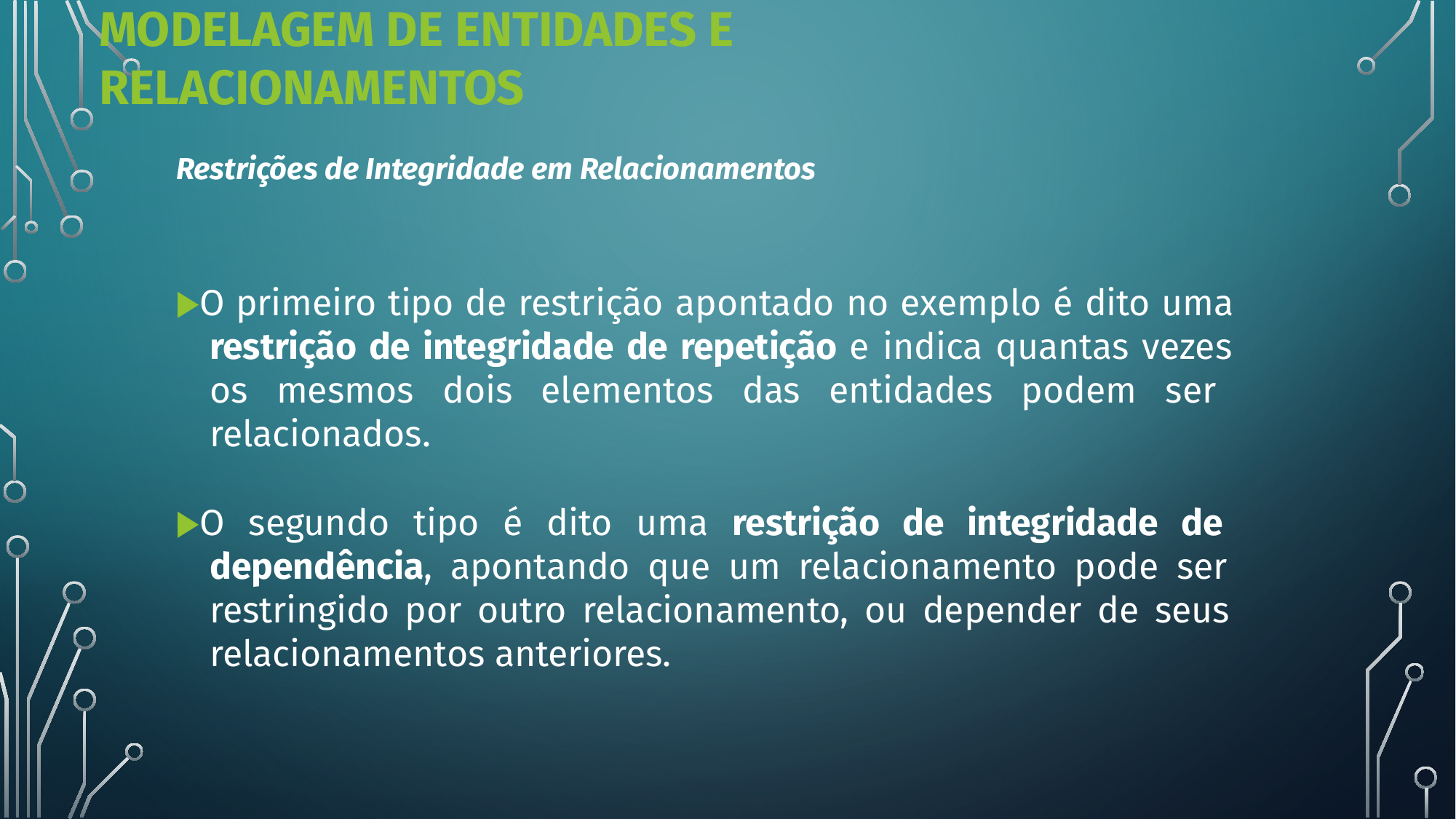

# Modelagem de Entidades e Relacionamentos
Restrições de Integridade em Relacionamentos

▶O primeiro tipo de restrição apontado no exemplo é dito uma  restrição de integridade de repetição e indica quantas vezes  os mesmos dois elementos das entidades podem ser  relacionados.

▶O segundo tipo é dito uma restrição de integridade de  dependência, apontando que um relacionamento pode ser  restringido por outro relacionamento, ou depender de seus  relacionamentos anteriores.